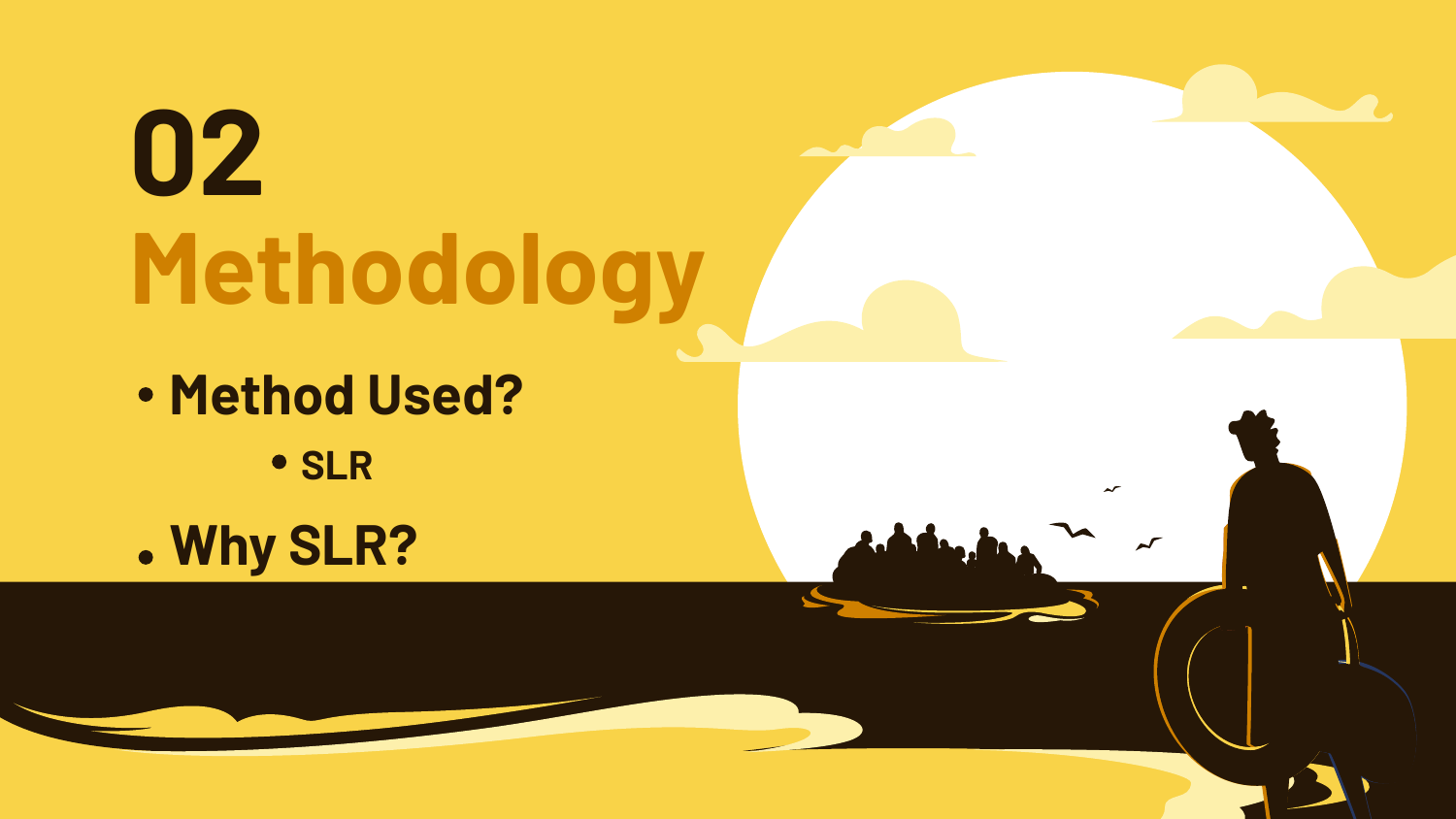

02
Methodology
Method Used?

SLR

Why SLR?